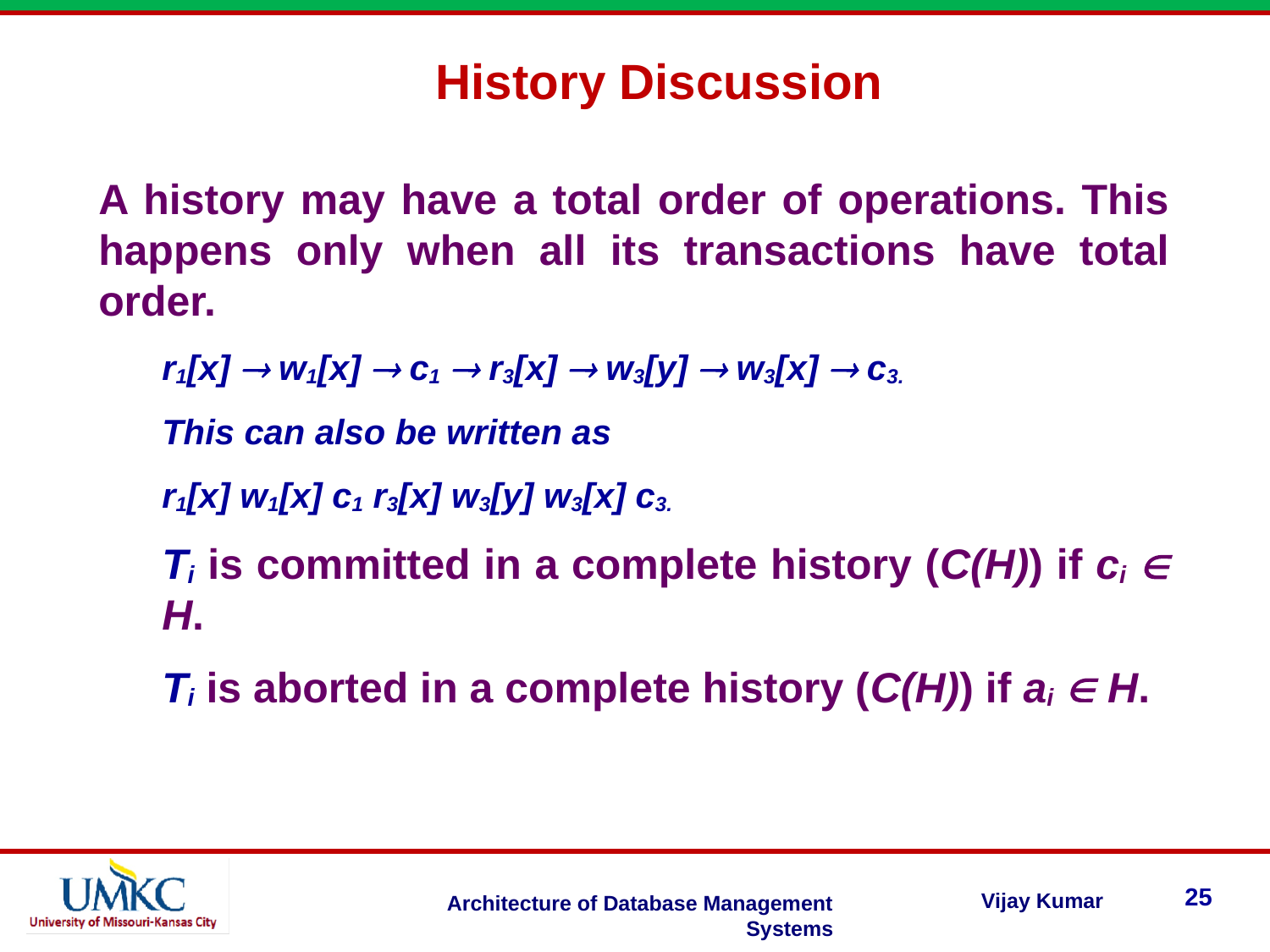

History Discussion
A history may have a total order of operations. This happens only when all its transactions have total order.
r1[x] → w1[x] → c1 → r3[x] → w3[y] → w3[x] → c3.
This can also be written as
r1[x] w1[x] c1 r3[x] w3[y] w3[x] c3.
Ti is committed in a complete history (C(H)) if ci ∈ H.
Ti is aborted in a complete history (C(H)) if ai ∈ H.
25